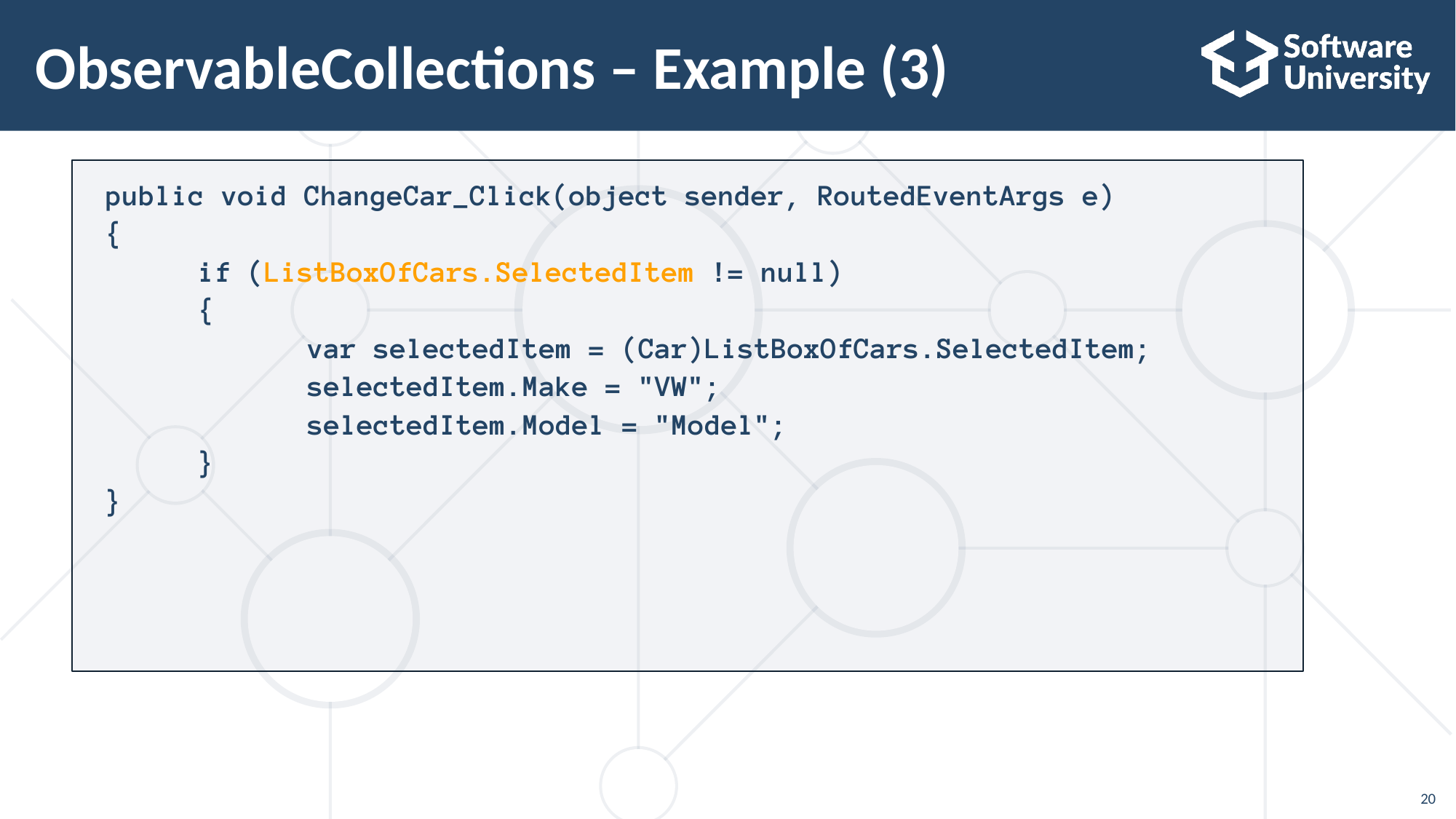

20
# ObservableCollections – Example (3)
 public void ChangeCar_Click(object sender, RoutedEventArgs e)
 {
	if (ListBoxOfCars.SelectedItem != null)
	{
		var selectedItem = (Car)ListBoxOfCars.SelectedItem;
		selectedItem.Make = "VW";
		selectedItem.Model = "Model";
	}
 }